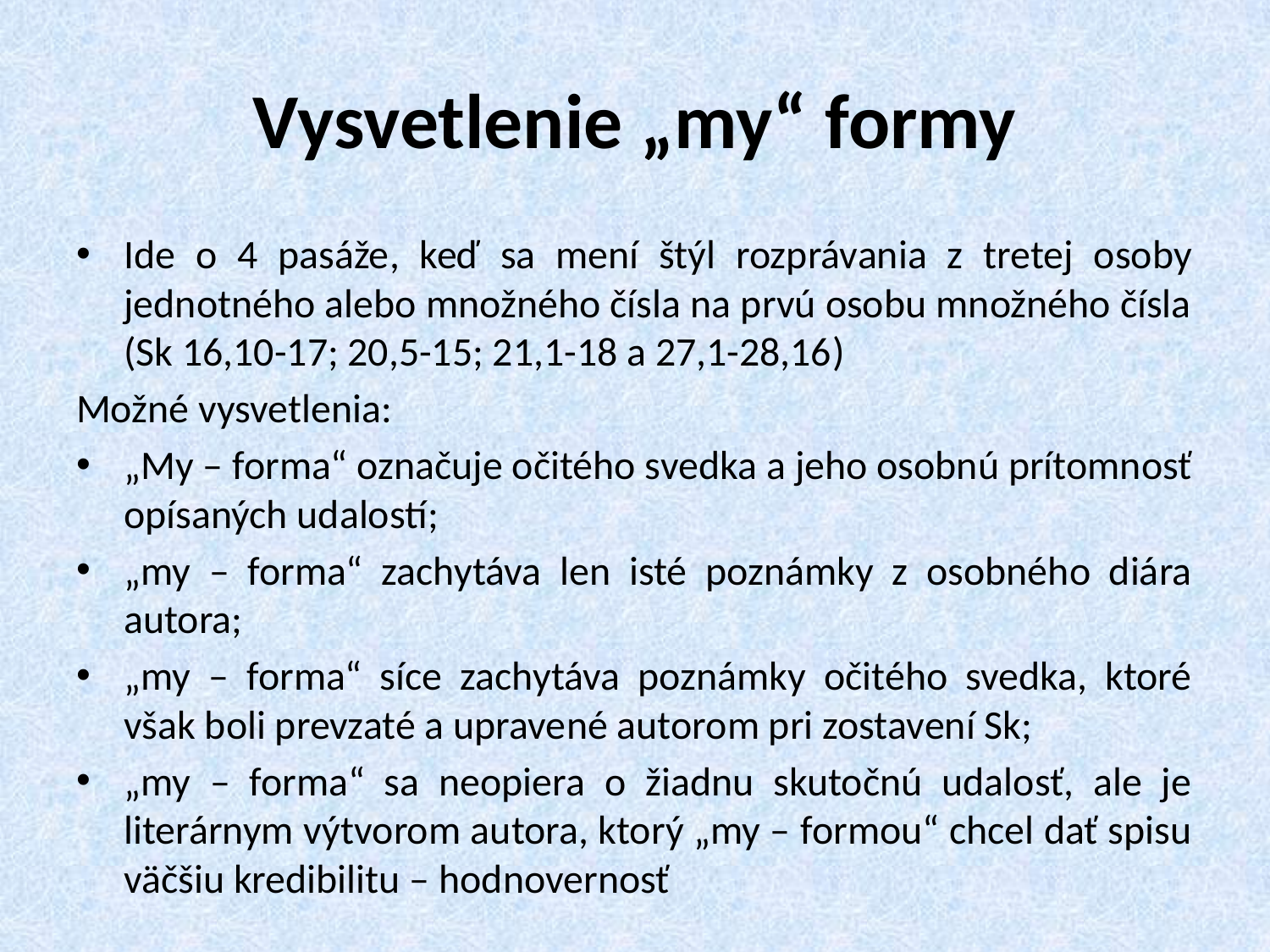

# Vysvetlenie „my“ formy
Ide o 4 pasáže, keď sa mení štýl rozprávania z tretej osoby jednotného alebo množného čísla na prvú osobu množného čísla (Sk 16,10-17; 20,5-15; 21,1-18 a 27,1-28,16)
Možné vysvetlenia:
„My – forma“ označuje očitého svedka a jeho osobnú prítomnosť opísaných udalostí;
„my – forma“ zachytáva len isté poznámky z osobného diára autora;
„my – forma“ síce zachytáva poznámky očitého svedka, ktoré však boli prevzaté a upravené autorom pri zostavení Sk;
„my – forma“ sa neopiera o žiadnu skutočnú udalosť, ale je literárnym výtvorom autora, ktorý „my – formou“ chcel dať spisu väčšiu kredibilitu – hodnovernosť